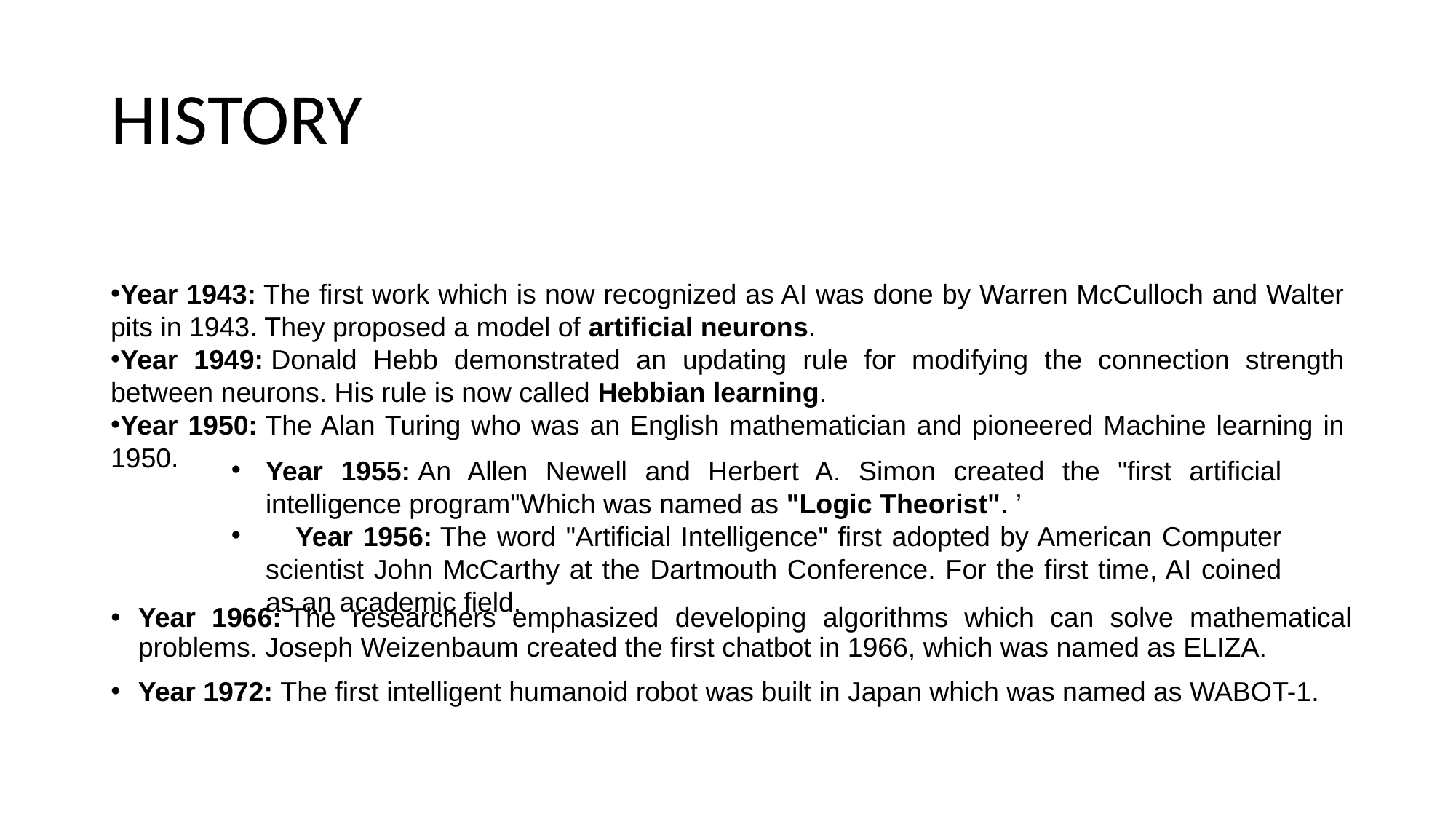

# HISTORY
Year 1943: The first work which is now recognized as AI was done by Warren McCulloch and Walter pits in 1943. They proposed a model of artificial neurons.
Year 1949: Donald Hebb demonstrated an updating rule for modifying the connection strength between neurons. His rule is now called Hebbian learning.
Year 1950: The Alan Turing who was an English mathematician and pioneered Machine learning in 1950.
Year 1955: An Allen Newell and Herbert A. Simon created the "first artificial intelligence program"Which was named as "Logic Theorist". ’
   Year 1956: The word "Artificial Intelligence" first adopted by American Computer scientist John McCarthy at the Dartmouth Conference. For the first time, AI coined as an academic field.

Year 1966: The researchers emphasized developing algorithms which can solve mathematical problems. Joseph Weizenbaum created the first chatbot in 1966, which was named as ELIZA.
Year 1972: The first intelligent humanoid robot was built in Japan which was named as WABOT-1.